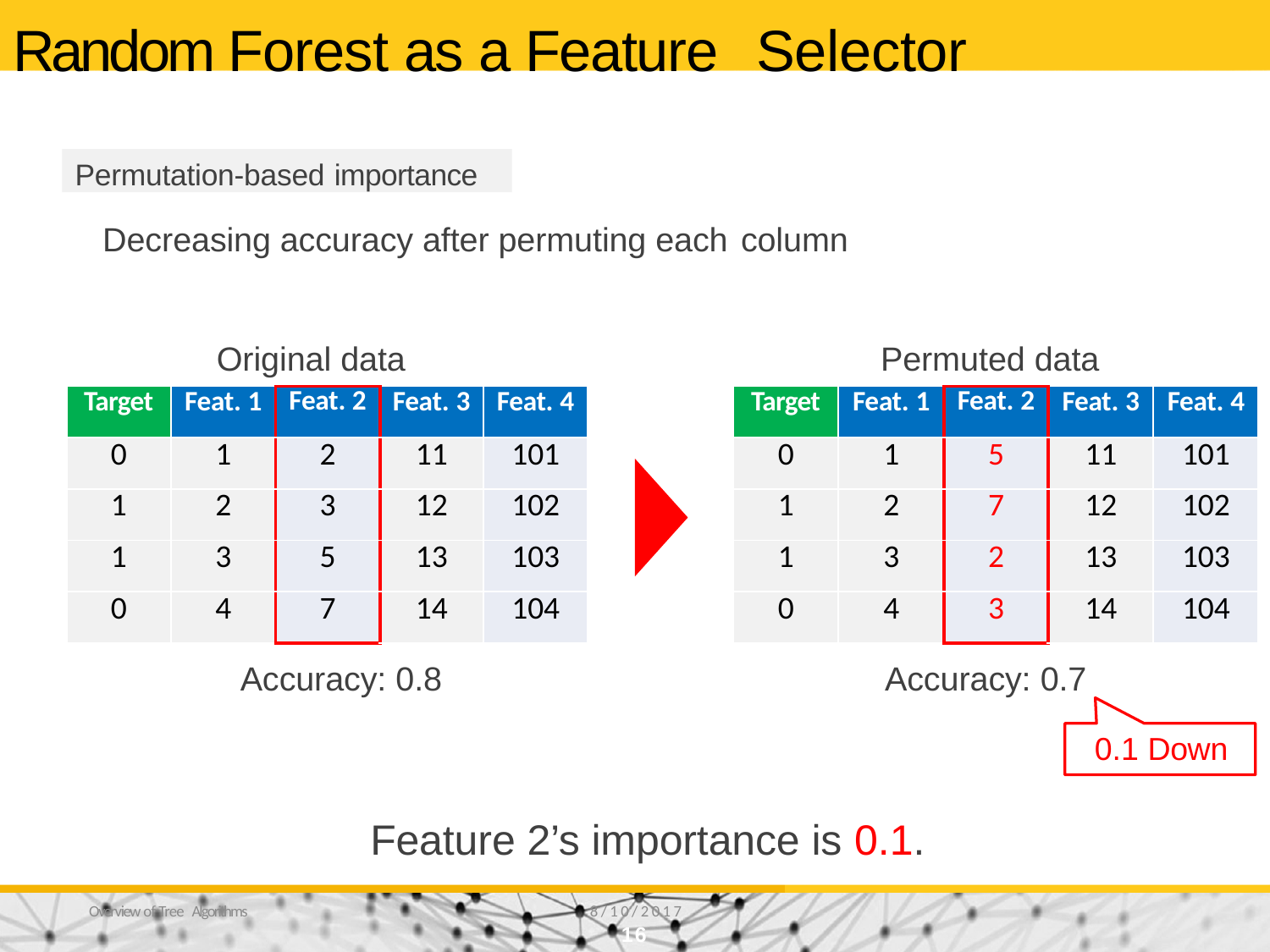

# Random Forest as a Feature  Selector
Permutation-based importance
Decreasing accuracy after permuting each column
Original data
Permuted data
| Target | Feat. 1 | Feat. 2 | Feat. 3 | Feat. 4 |
| --- | --- | --- | --- | --- |
| 0 | 1 | 2 | 11 | 101 |
| 1 | 2 | 3 | 12 | 102 |
| 1 | 3 | 5 | 13 | 103 |
| 0 | 4 | 7 | 14 | 104 |
| Target | Feat. 1 | Feat. 2 | Feat. 3 | Feat. 4 |
| --- | --- | --- | --- | --- |
| 0 | 1 | 5 | 11 | 101 |
| 1 | 2 | 7 | 12 | 102 |
| 1 | 3 | 2 | 13 | 103 |
| 0 | 4 | 3 | 14 | 104 |

Accuracy: 0.8
Accuracy: 0.7

0.1 Down

Feature 2’s importance is 0.1.
Overview of Tree Algorithms
8/10/2017
16